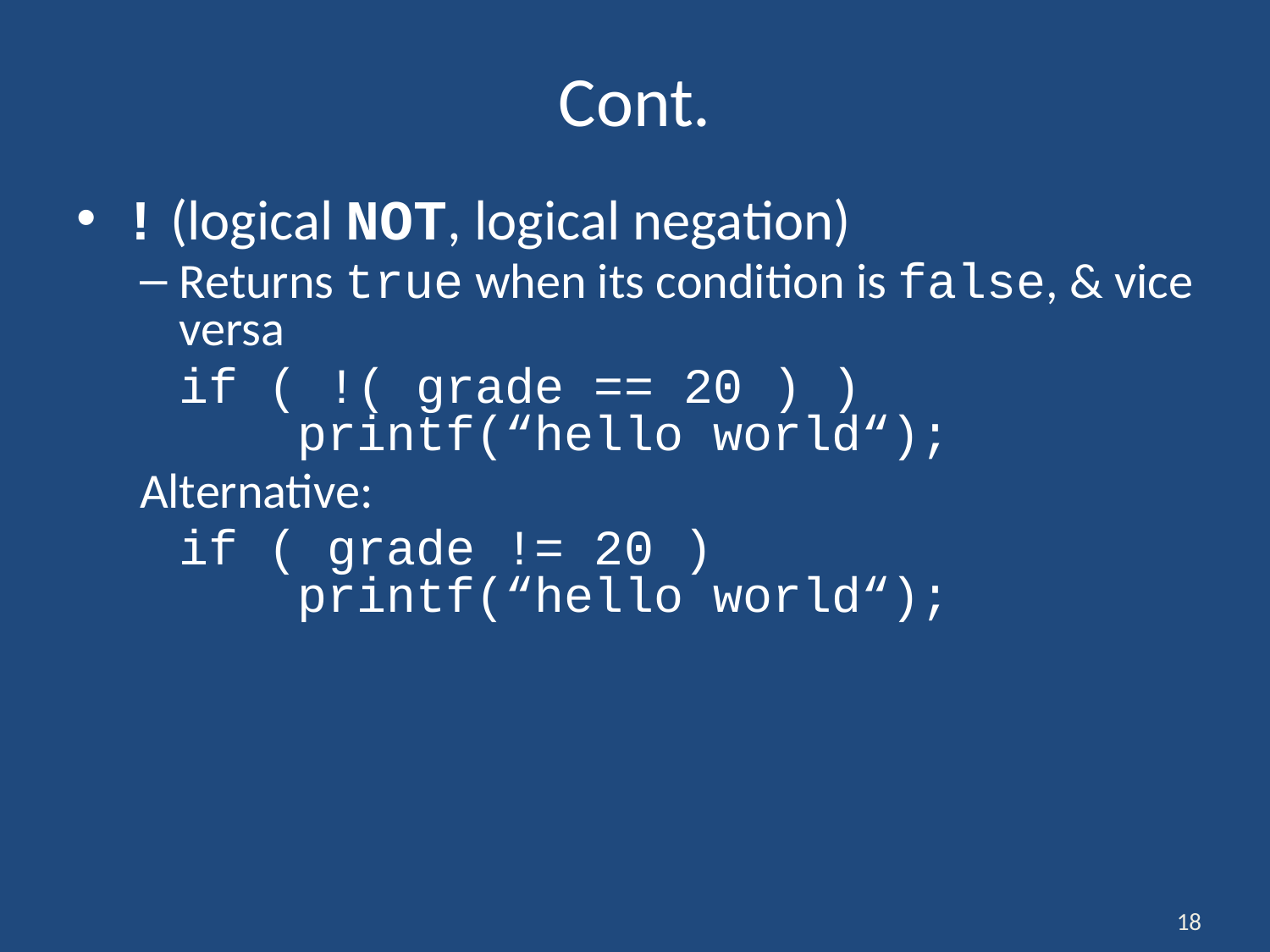

# Cont.
! (logical NOT, logical negation)
Returns true when its condition is false, & vice versa
	if ( !( grade == 20 ) )
    printf(“hello world“);
Alternative:
	if ( grade != 20 )
    printf(“hello world“);